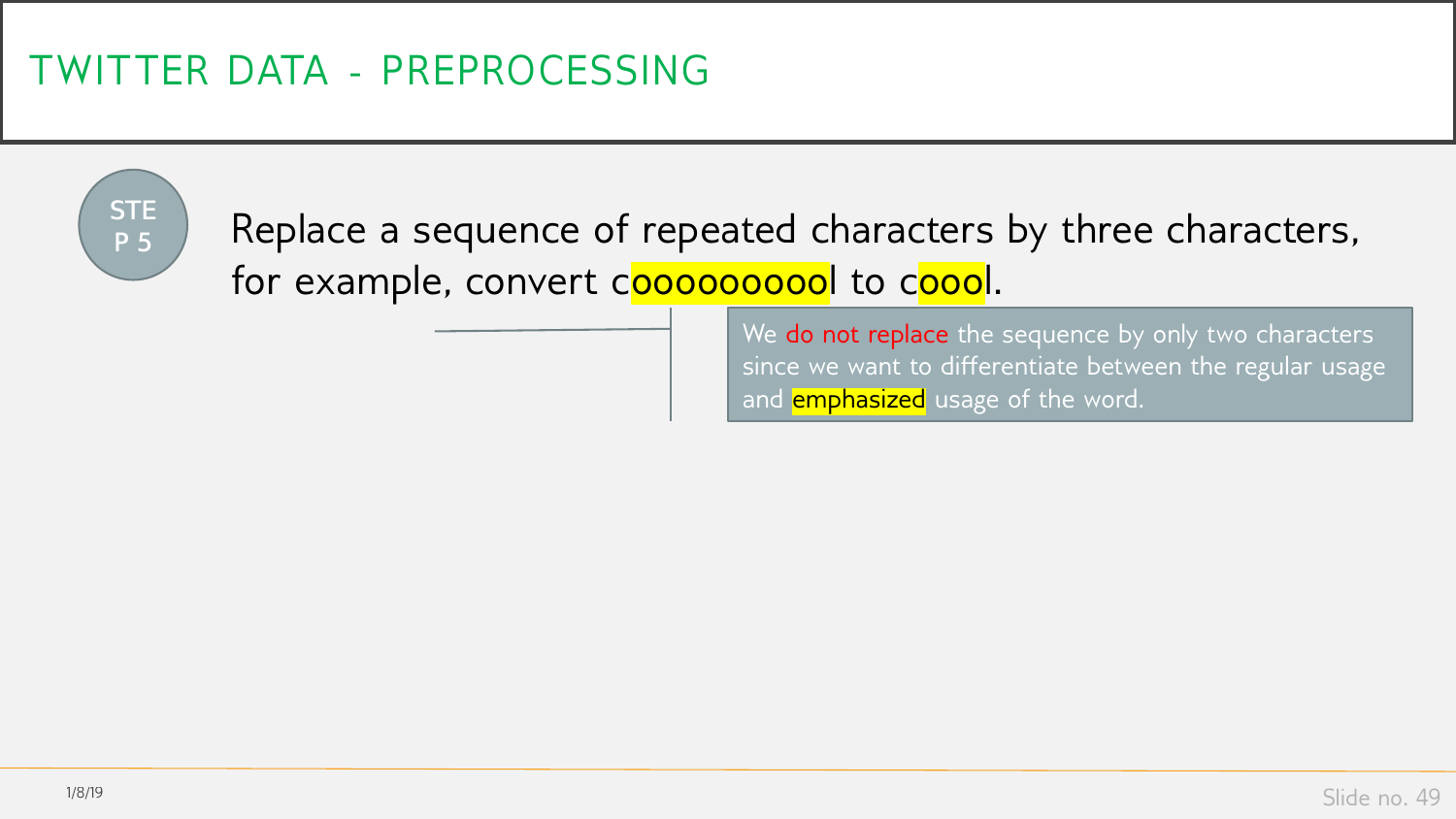

# Twitter data - preprocessing
STEP 5
Replace a sequence of repeated characters by three characters, for example, convert coooooooool to coool.
We do not replace the sequence by only two characters since we want to differentiate between the regular usage and emphasized usage of the word.
1/8/19
Slide no. 49